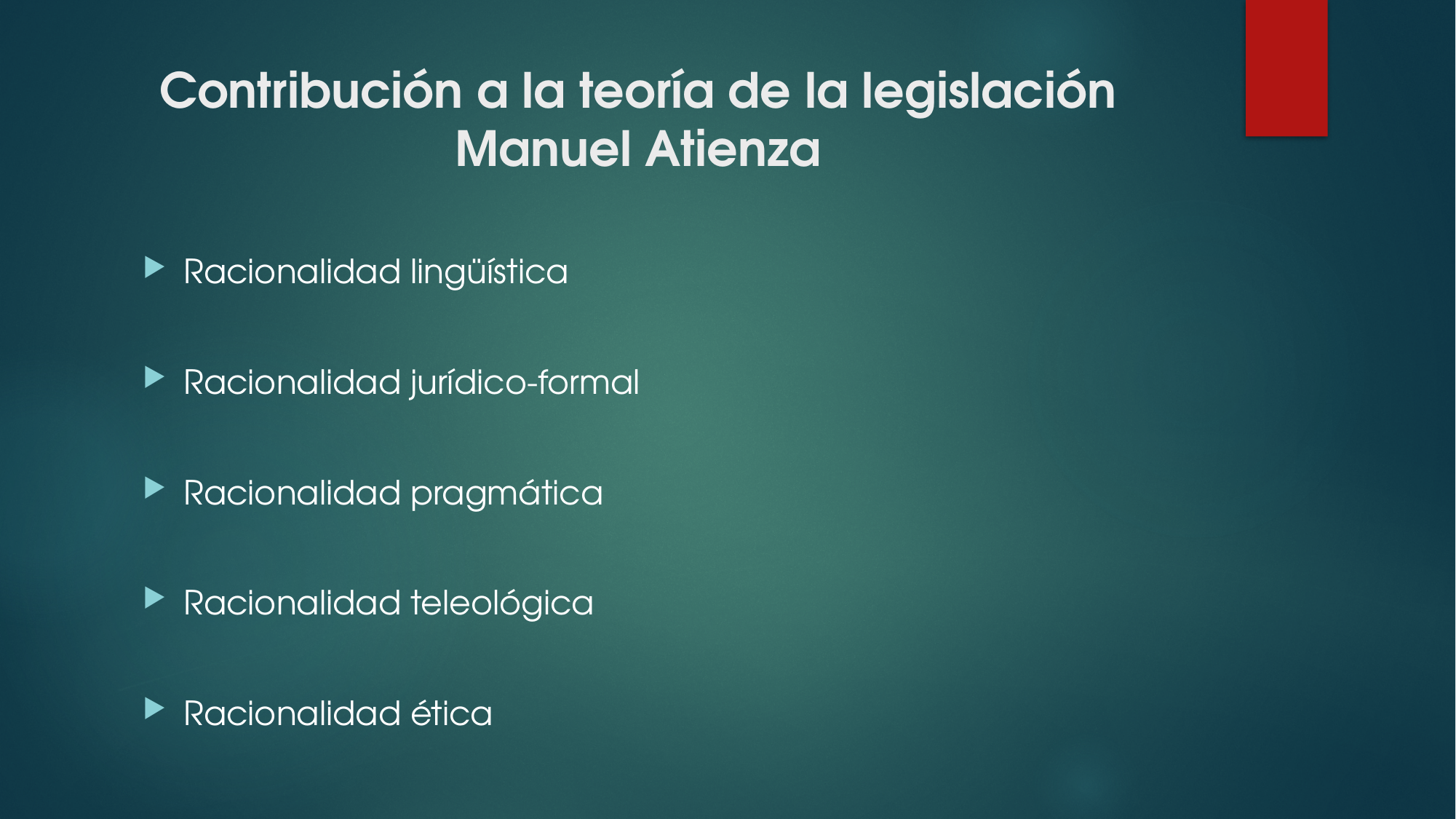

# Contribución a la teoría de la legislación Manuel Atienza
Racionalidad lingüística

Racionalidad jurídico-formal

Racionalidad pragmática

Racionalidad teleológica

Racionalidad ética